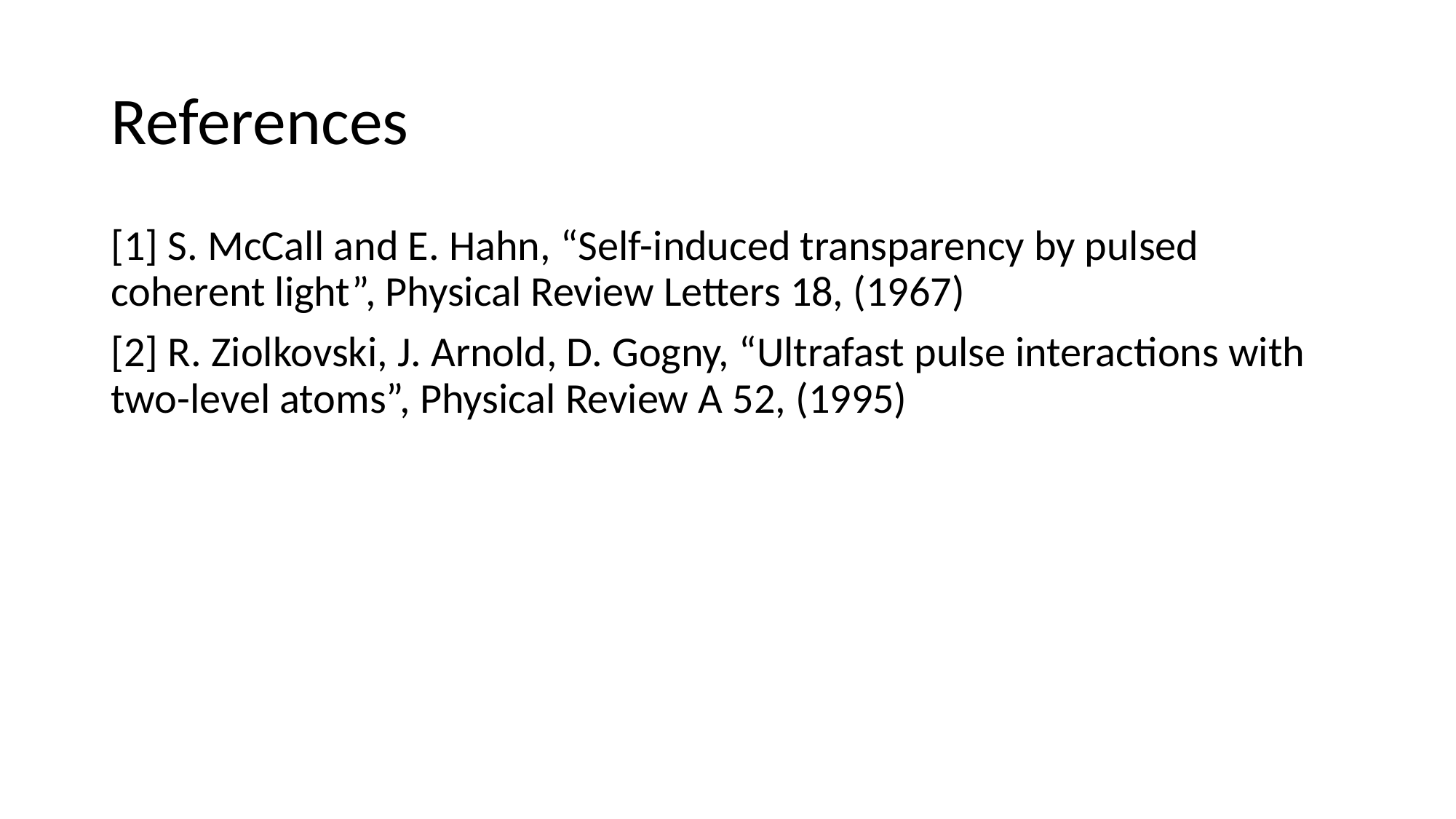

# References
[1] S. McCall and E. Hahn, “Self-induced transparency by pulsed coherent light”, Physical Review Letters 18, (1967)
[2] R. Ziolkovski, J. Arnold, D. Gogny, “Ultrafast pulse interactions with two-level atoms”, Physical Review A 52, (1995)